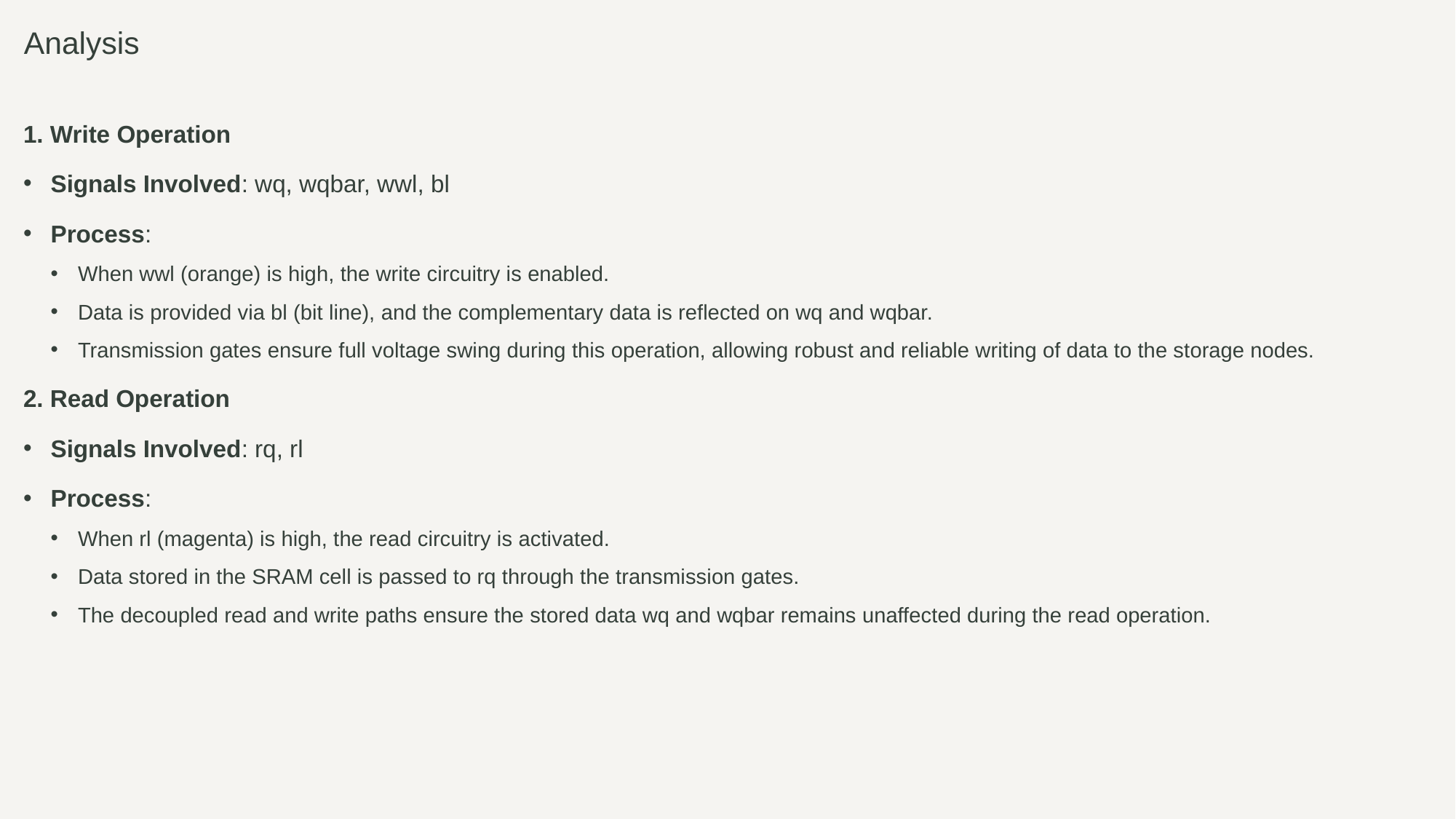

# Analysis
1. Write Operation
Signals Involved: wq, wqbar, wwl, bl
Process:
When wwl (orange) is high, the write circuitry is enabled.
Data is provided via bl (bit line), and the complementary data is reflected on wq and wqbar.
Transmission gates ensure full voltage swing during this operation, allowing robust and reliable writing of data to the storage nodes.
2. Read Operation
Signals Involved: rq, rl
Process:
When rl (magenta) is high, the read circuitry is activated.
Data stored in the SRAM cell is passed to rq through the transmission gates.
The decoupled read and write paths ensure the stored data wq and wqbar remains unaffected during the read operation.

25